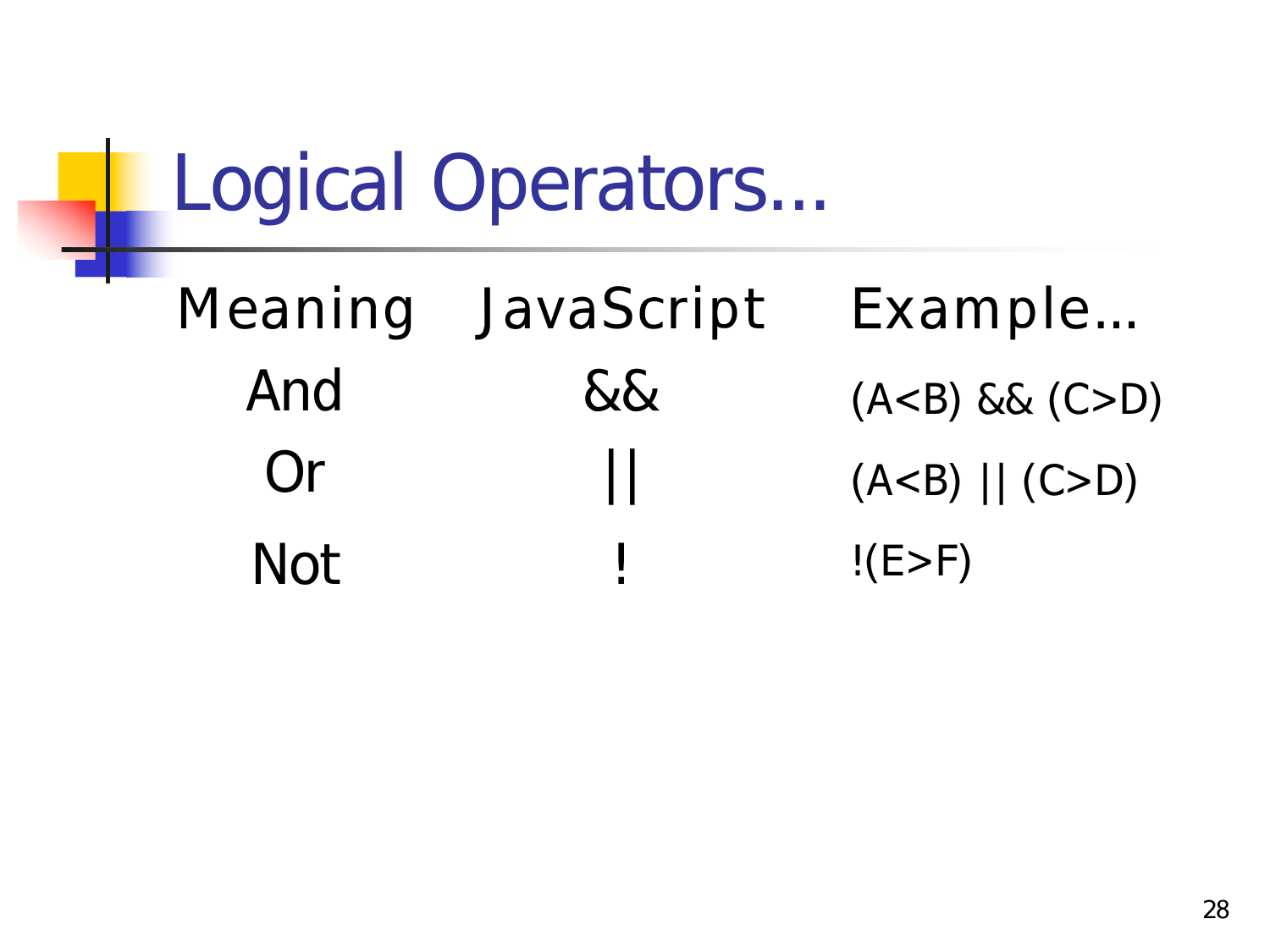

# Logical Operators…
| Meaning | JavaScript | Example… |
| --- | --- | --- |
| And | && | (A<B) && (C>D) |
| Or | || | (A<B) || (C>D) |
| Not | ! | !(E>F) |
28